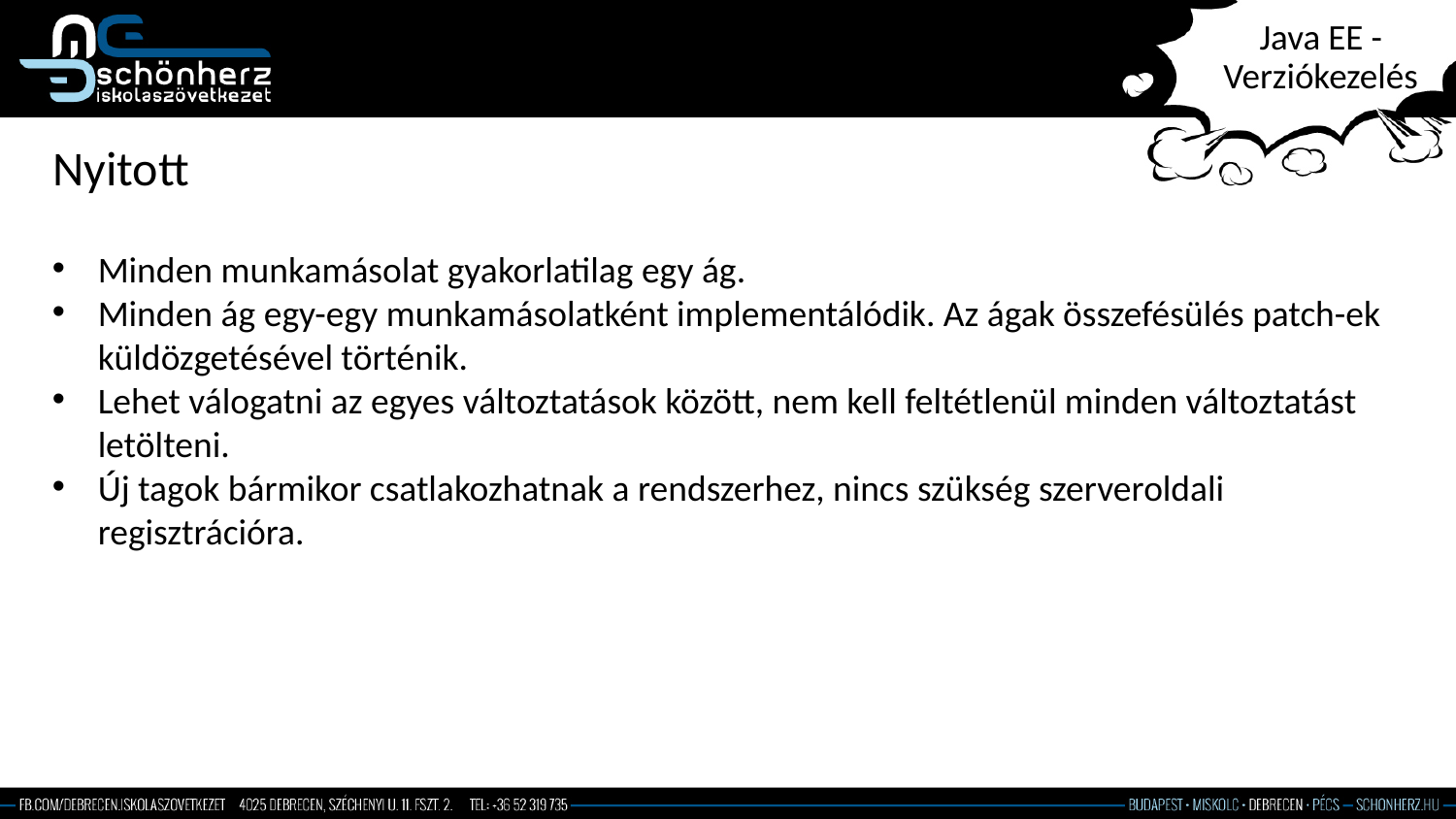

# Java EE - Verziókezelés
Nyitott
Minden munkamásolat gyakorlatilag egy ág.
Minden ág egy-egy munkamásolatként implementálódik. Az ágak összefésülés patch-ek küldözgetésével történik.
Lehet válogatni az egyes változtatások között, nem kell feltétlenül minden változtatást letölteni.
Új tagok bármikor csatlakozhatnak a rendszerhez, nincs szükség szerveroldali regisztrációra.